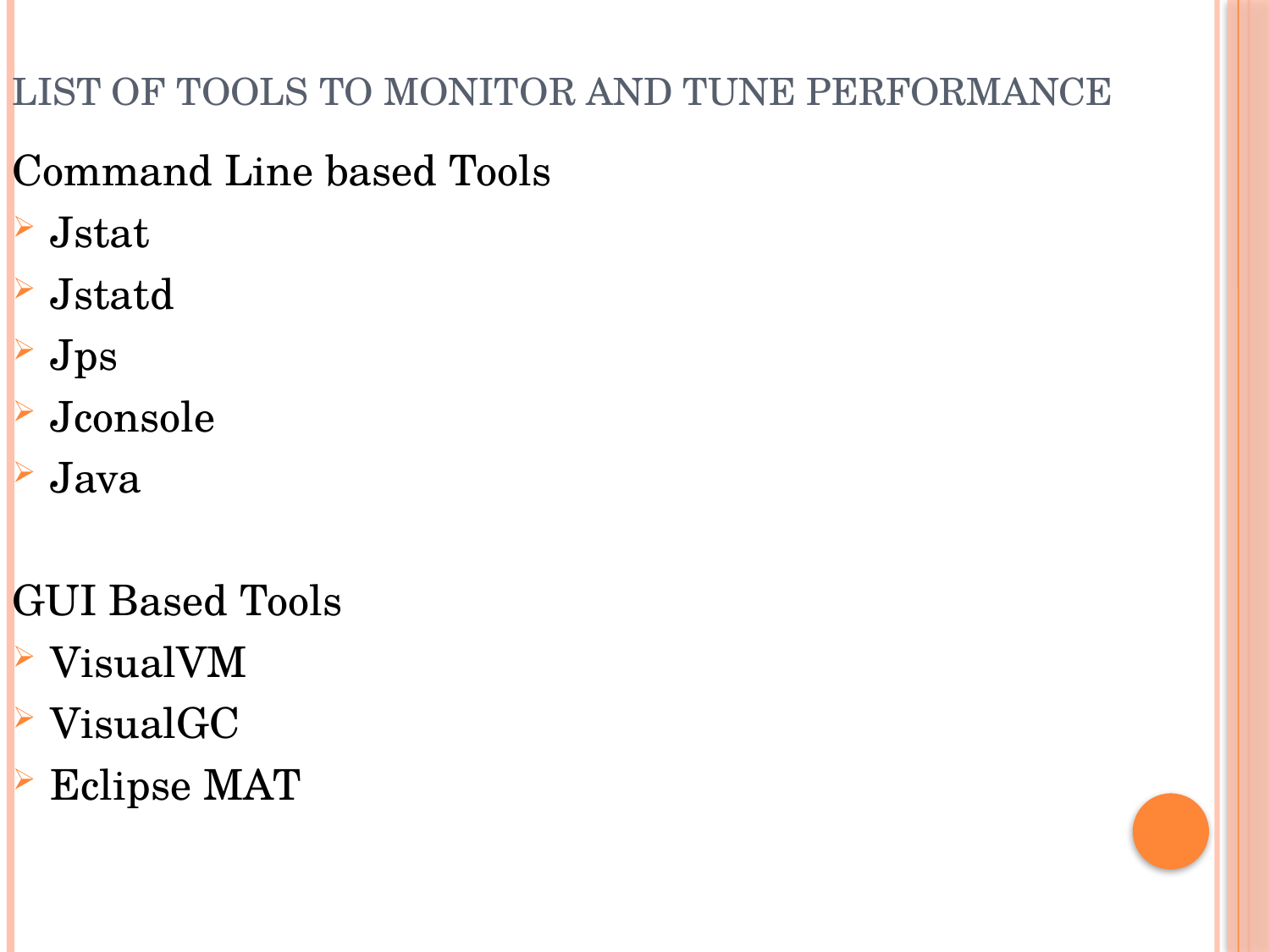

List of Tools to Monitor and Tune performance
Command Line based Tools
Jstat
Jstatd
Jps
Jconsole
Java

GUI Based Tools
VisualVM
VisualGC
Eclipse MAT